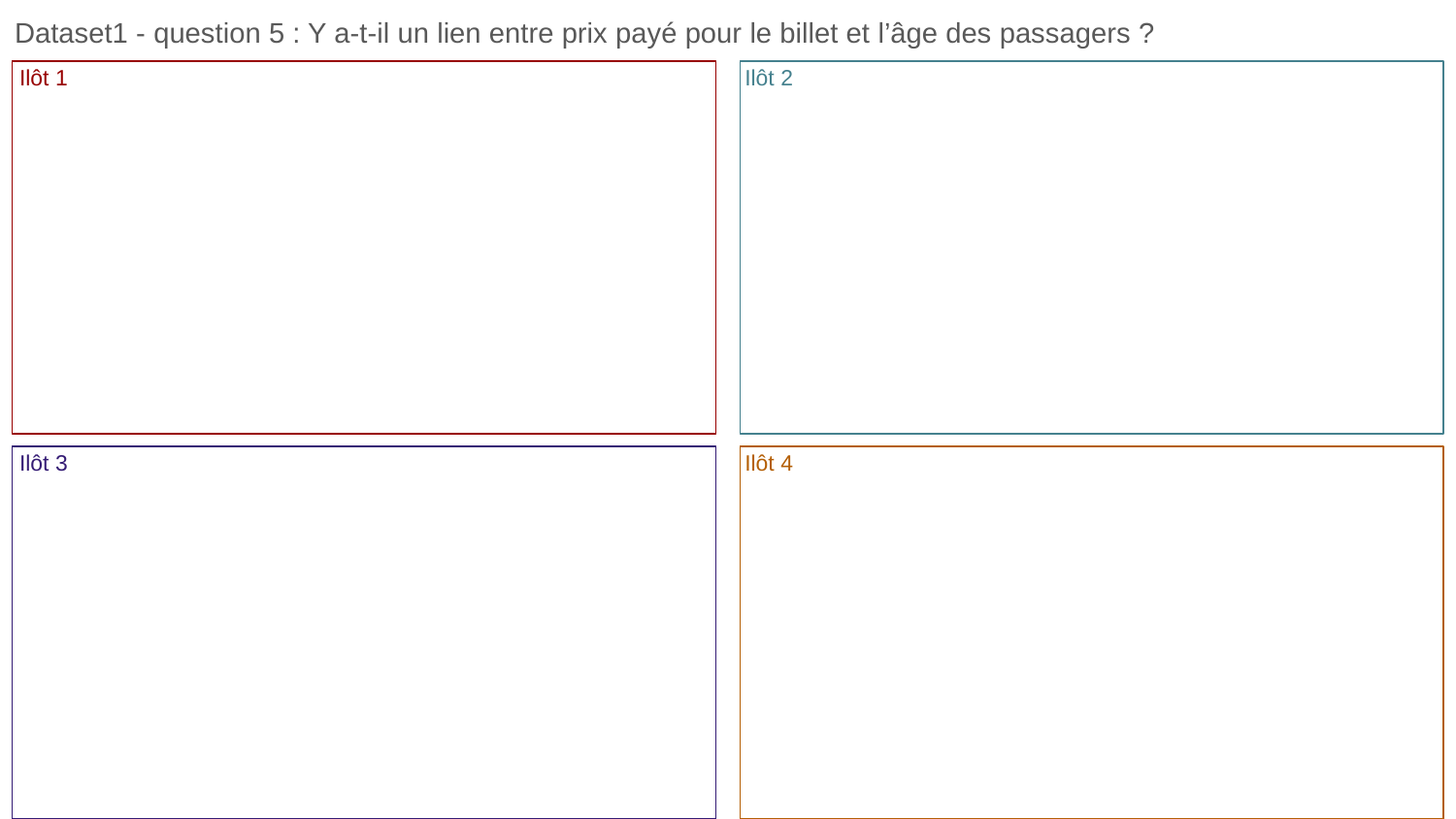

Dataset1 - question 5 : Y a-t-il un lien entre prix payé pour le billet et l’âge des passagers ?
Ilôt 1
Ilôt 2

Ilôt 3
Ilôt 4